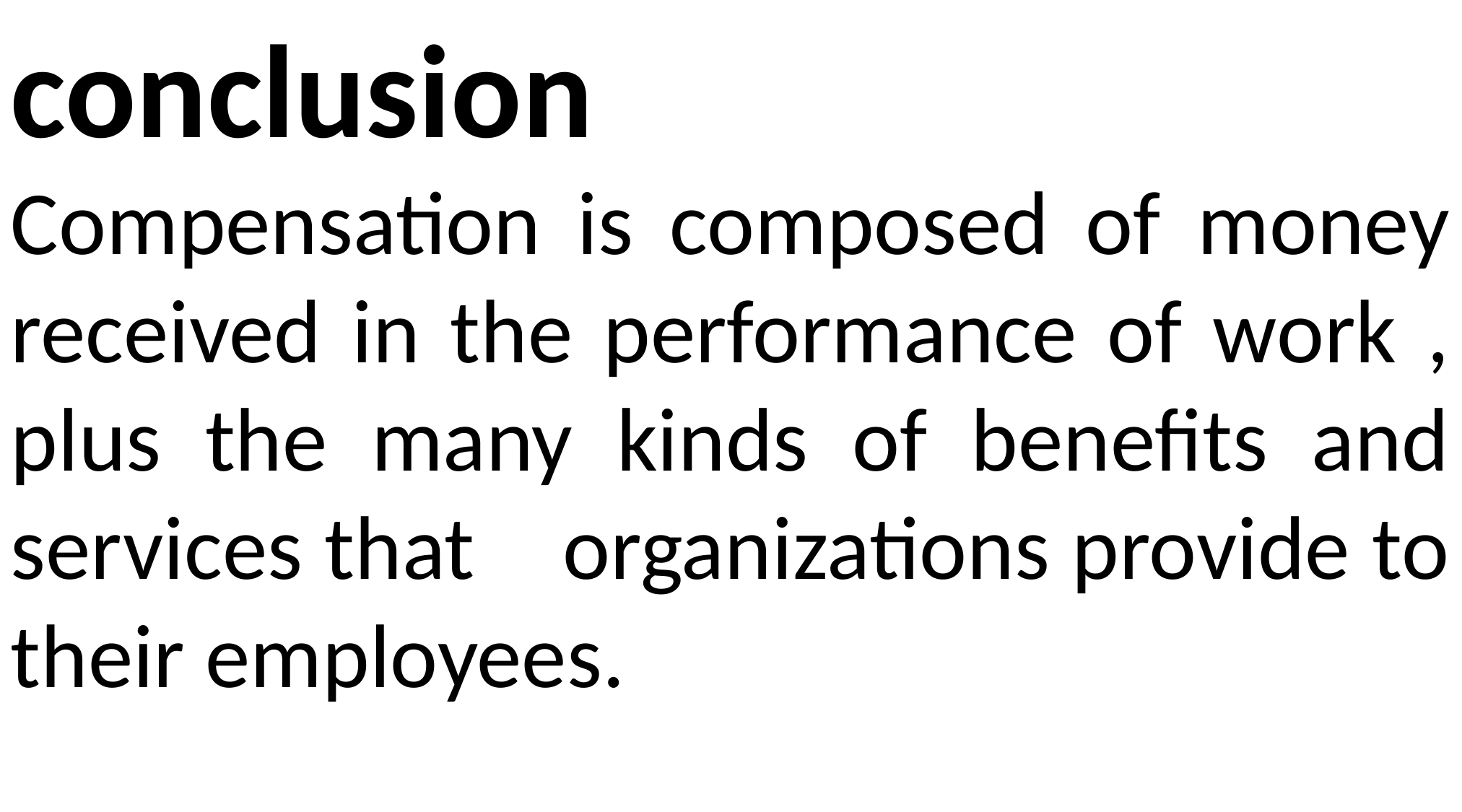

conclusion
Compensation is composed of money received in the performance of work , plus the many kinds of benefits and services that    organizations provide to their employees.